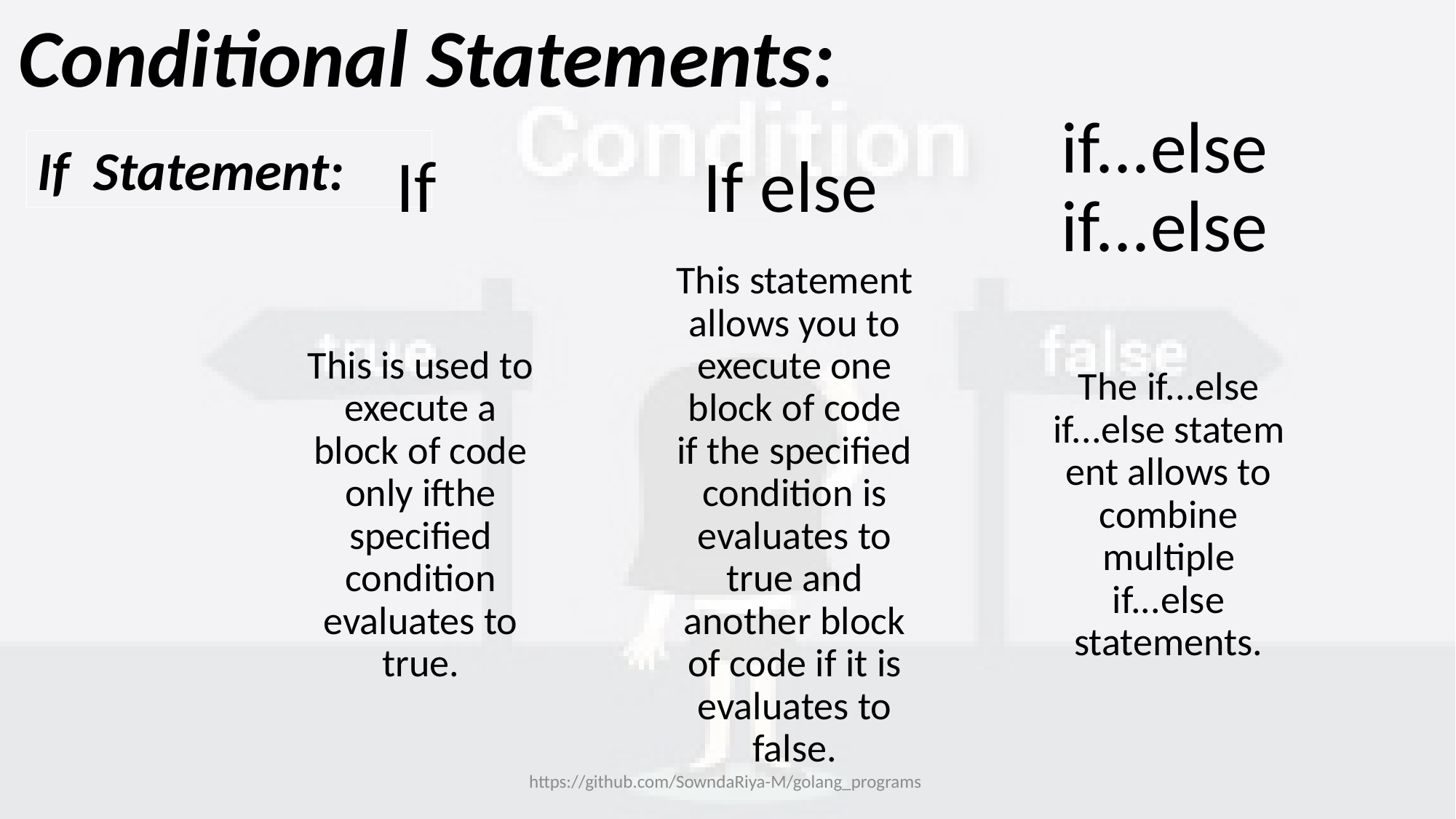

Conditional Statements:
If
This is used to execute a block of code only ifthe specified condition evaluates to true.
If else
This statement allows you to execute one block of code if the specified condition is evaluates to true and another block of code if it is evaluates to false.
if...else if...else
The if...else if...else statement allows to combine multiple if...else statements.
If  Statement:
https://github.com/SowndaRiya-M/golang_programs